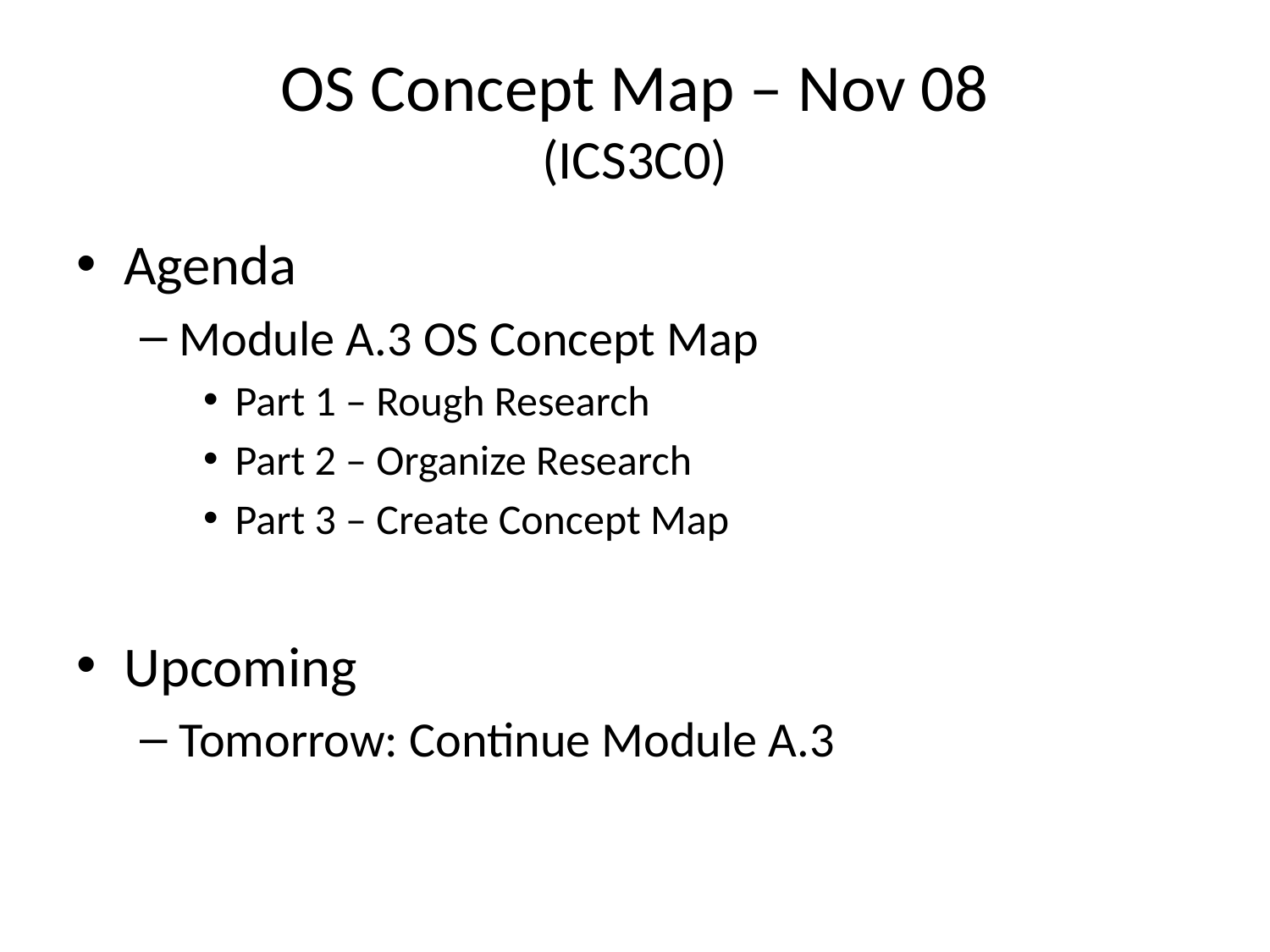

# OS Concept Map – Nov 08 (ICS3C0)
Agenda
Module A.3 OS Concept Map
Part 1 – Rough Research
Part 2 – Organize Research
Part 3 – Create Concept Map

Upcoming
Tomorrow: Continue Module A.3